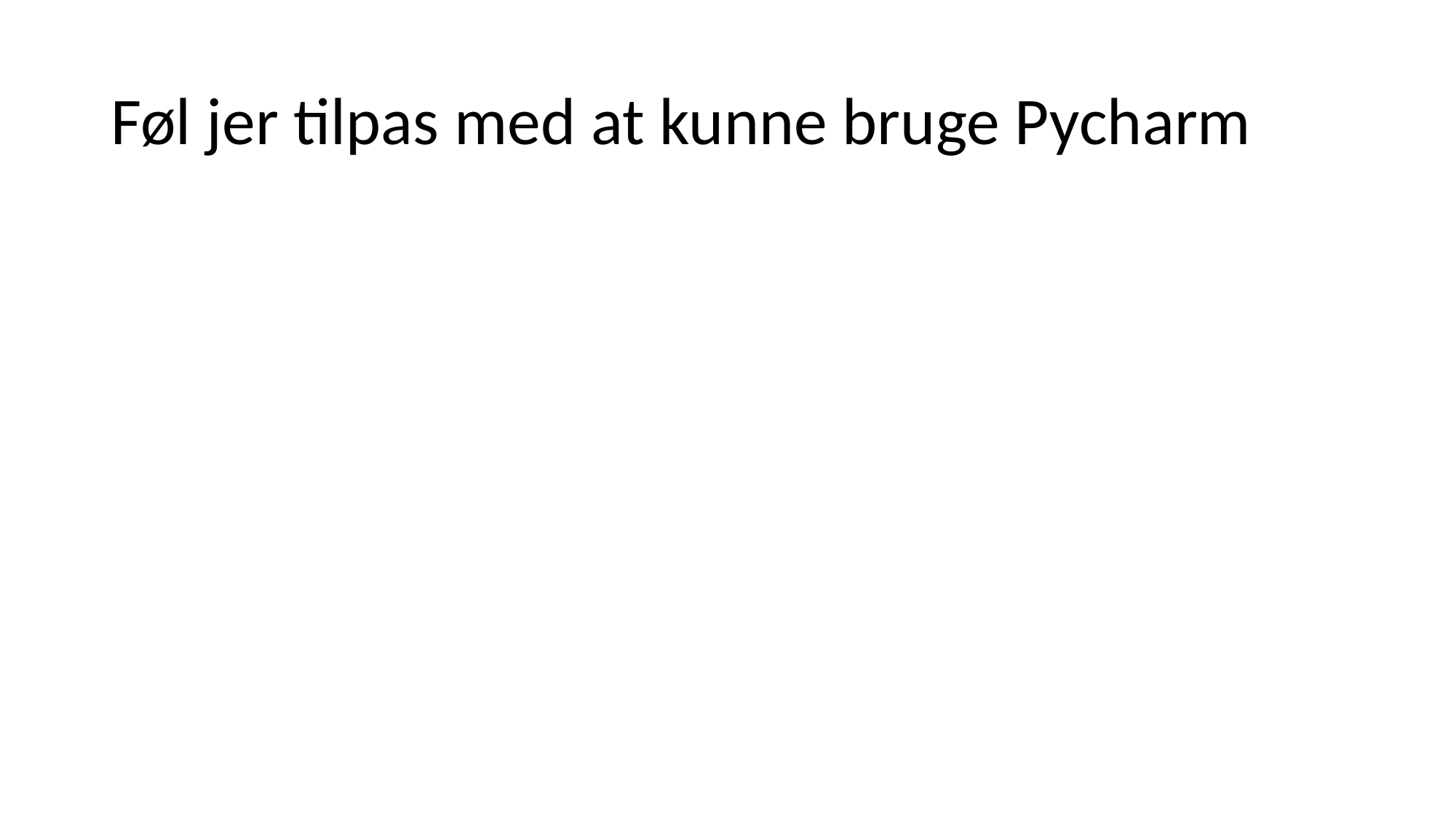

# Føl jer tilpas med at kunne bruge Pycharm